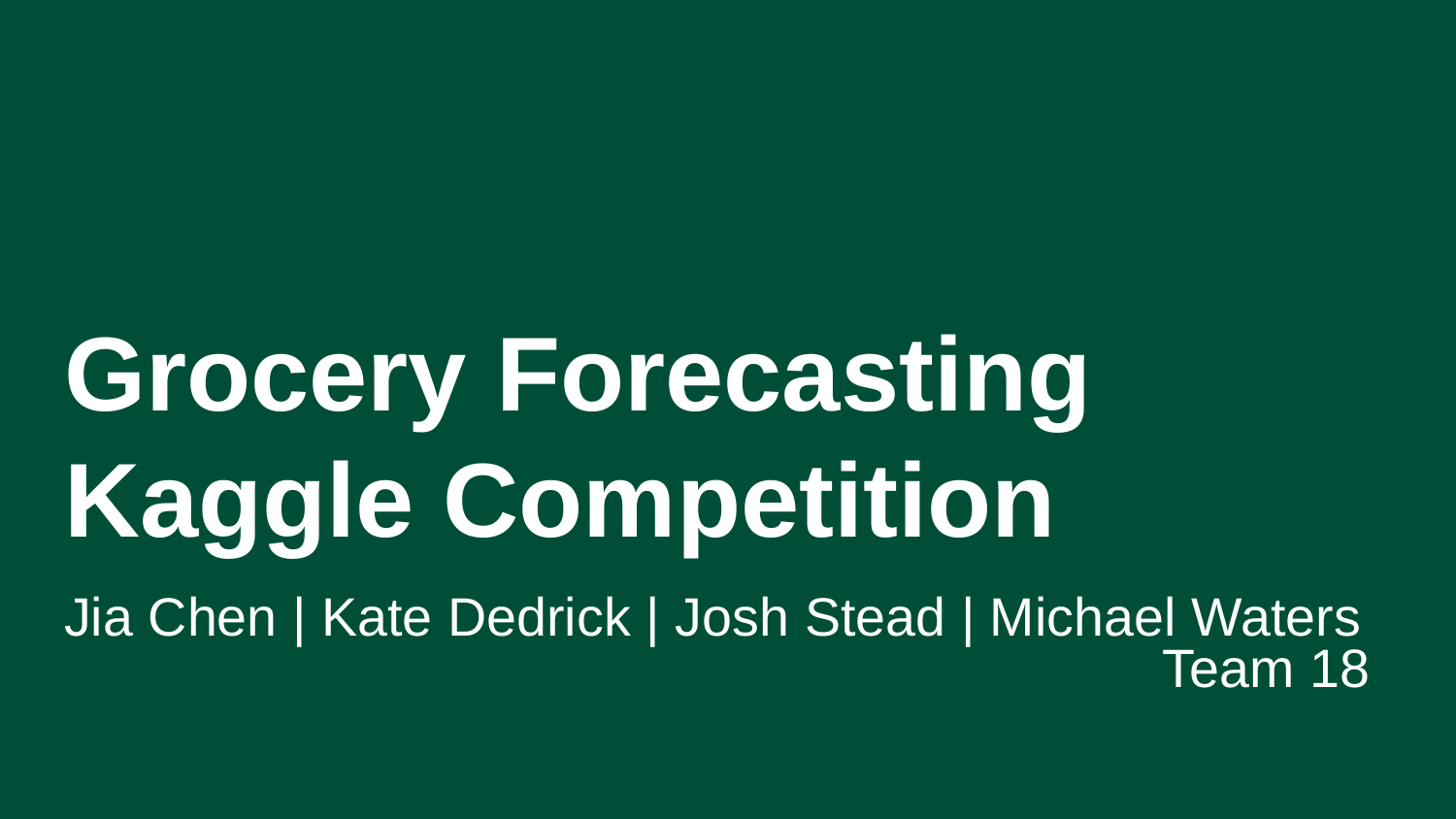

# Grocery Forecasting Kaggle Competition
Jia Chen | Kate Dedrick | Josh Stead | Michael Waters
                                                                         Team 18